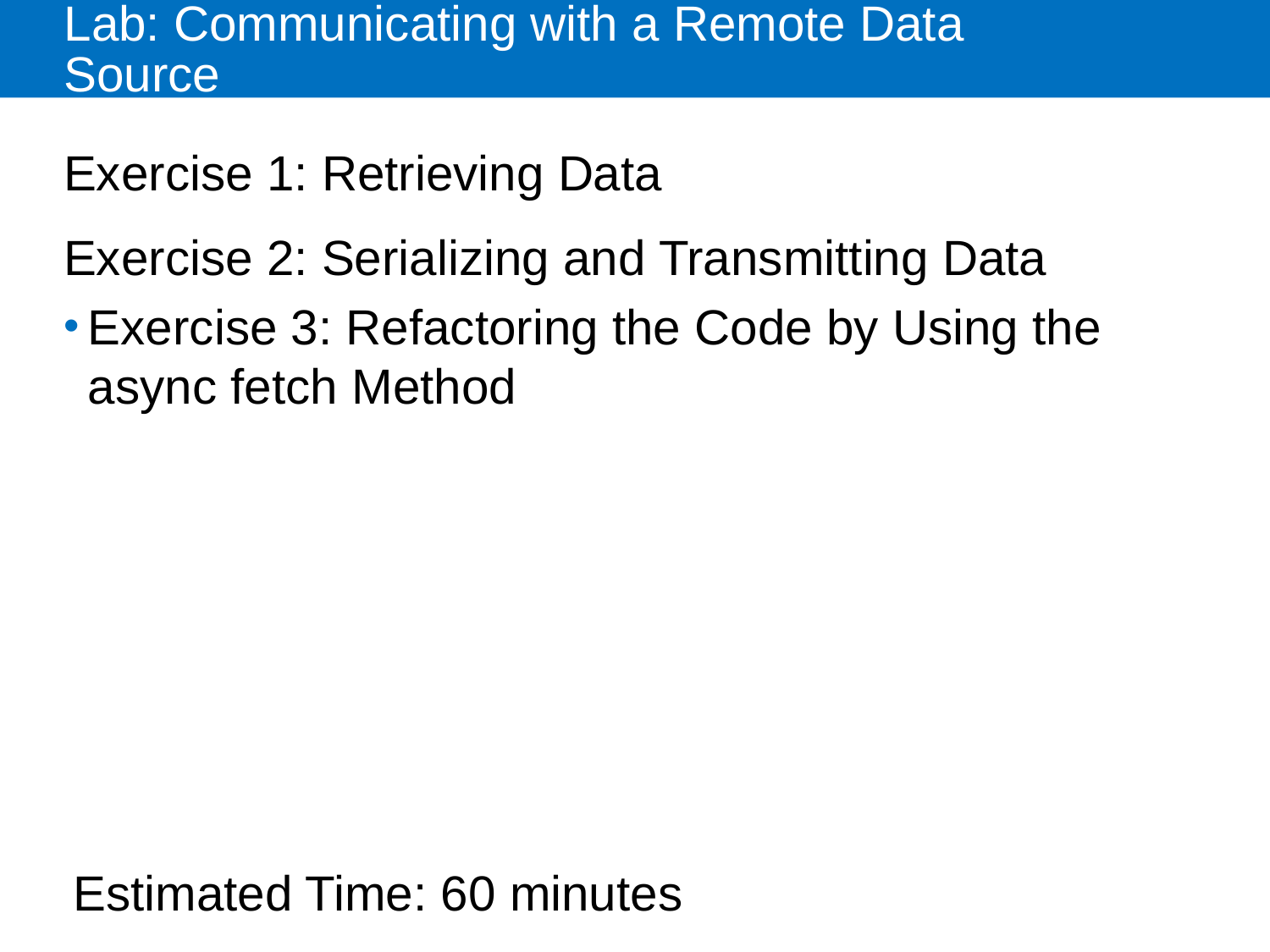

# Lab: Communicating with a Remote Data Source
Exercise 1: Retrieving Data
Exercise 2: Serializing and Transmitting Data
Exercise 3: Refactoring the Code by Using the async fetch Method
Estimated Time: 60 minutes